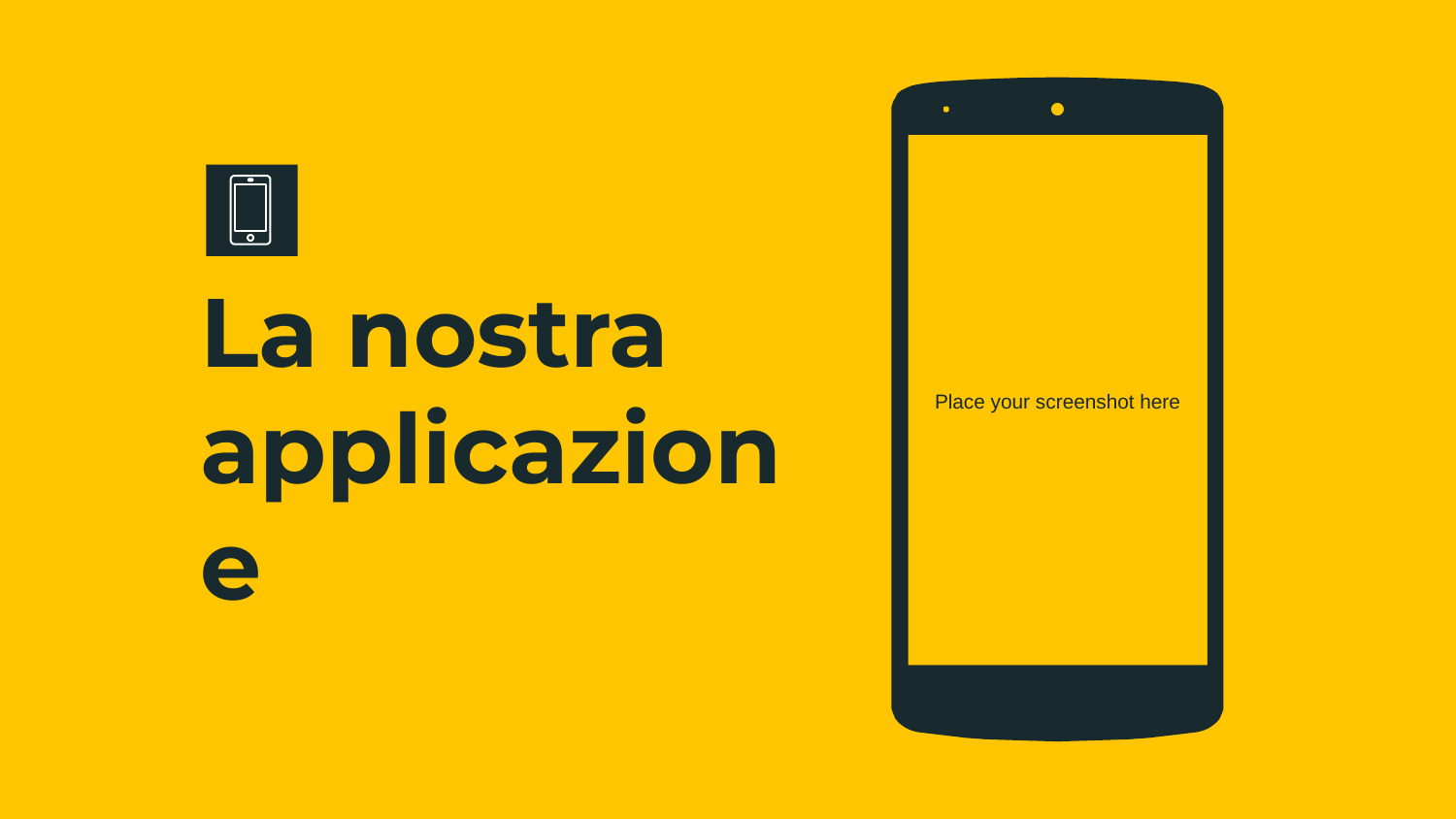

Place your screenshot here

# La nostra applicazione